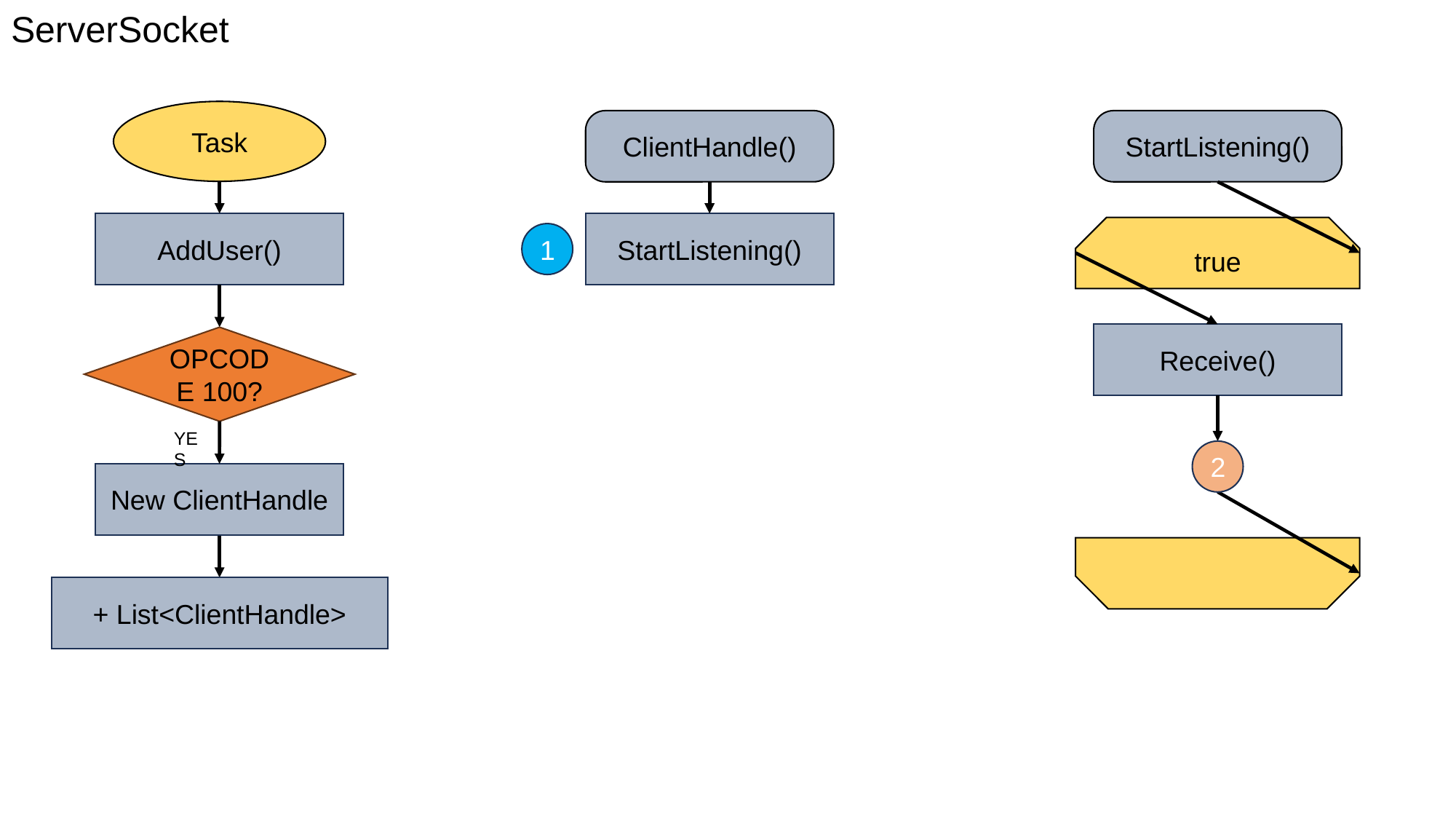

# ServerSocket
Task
ClientHandle()
StartListening()
AddUser()
StartListening()
true
1
Receive()
OPCODE 100?
YES
2
New ClientHandle

+ List<ClientHandle>